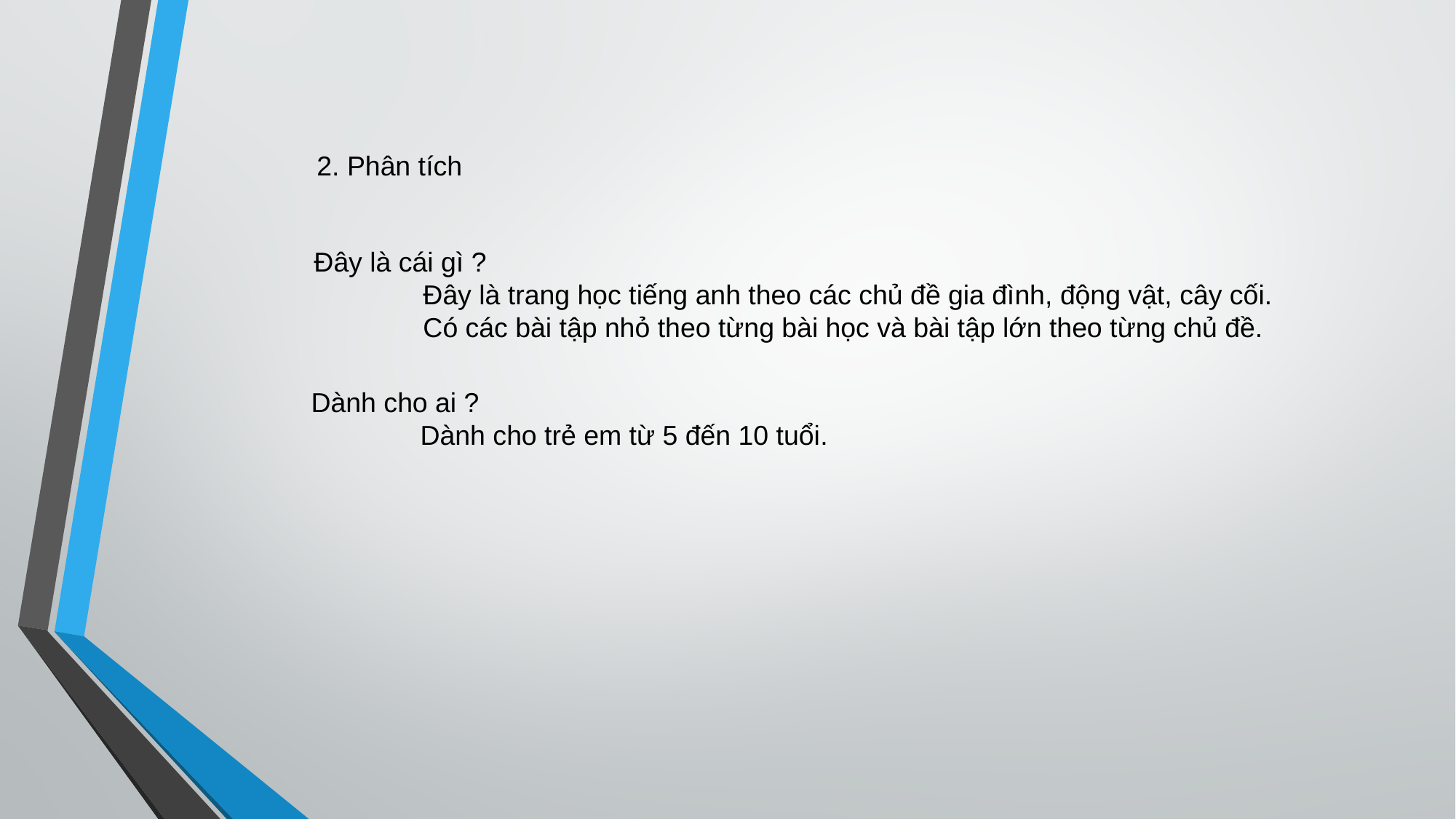

2. Phân tích
Đây là cái gì ?
	Đây là trang học tiếng anh theo các chủ đề gia đình, động vật, cây cối.
	Có các bài tập nhỏ theo từng bài học và bài tập lớn theo từng chủ đề.
Dành cho ai ?
	Dành cho trẻ em từ 5 đến 10 tuổi.